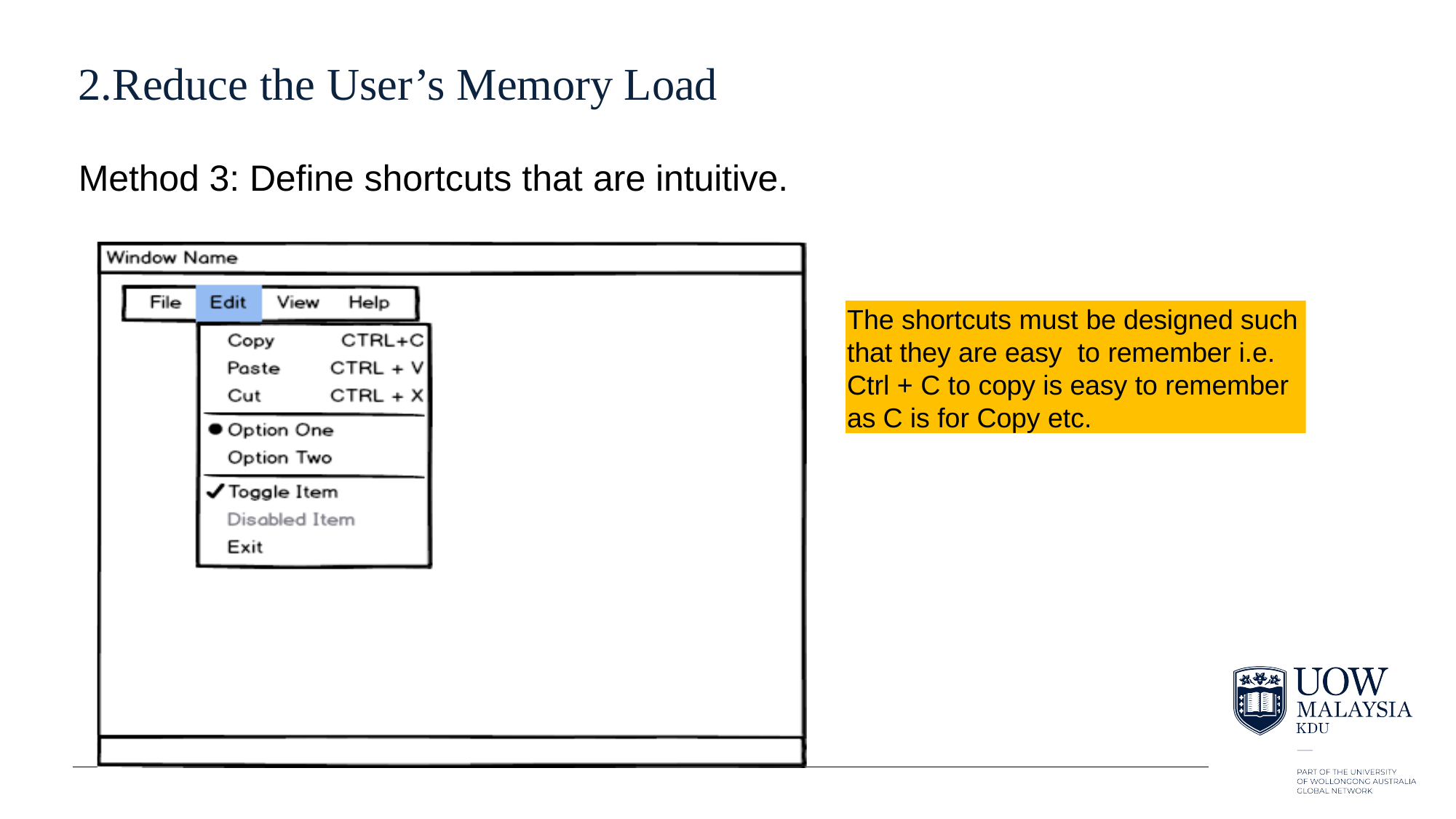

# 2.Reduce the User’s Memory Load
Method 3: Define shortcuts that are intuitive.

The shortcuts must be designed such that they are easy  to remember i.e. Ctrl + C to copy is easy to remember as C is for Copy etc.